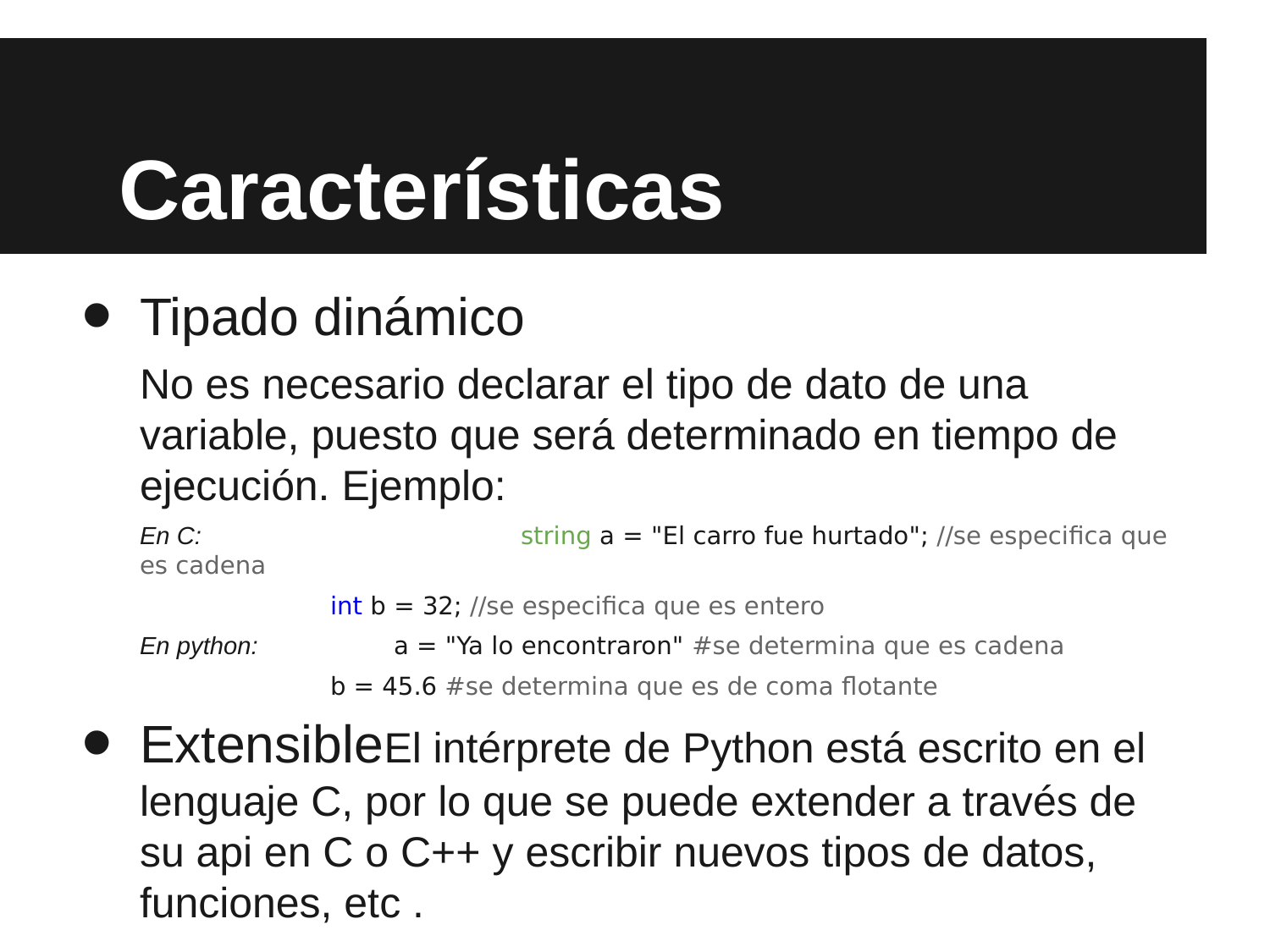

# Características
Tipado dinámico
No es necesario declarar el tipo de dato de una variable, puesto que será determinado en tiempo de ejecución. Ejemplo:
En C:			string a = "El carro fue hurtado"; //se especifica que es cadena
int b = 32; //se especifica que es entero
En python:		a = "Ya lo encontraron" #se determina que es cadena
b = 45.6 #se determina que es de coma flotante
ExtensibleEl intérprete de Python está escrito en el lenguaje C, por lo que se puede extender a través de su api en C o C++ y escribir nuevos tipos de datos, funciones, etc .